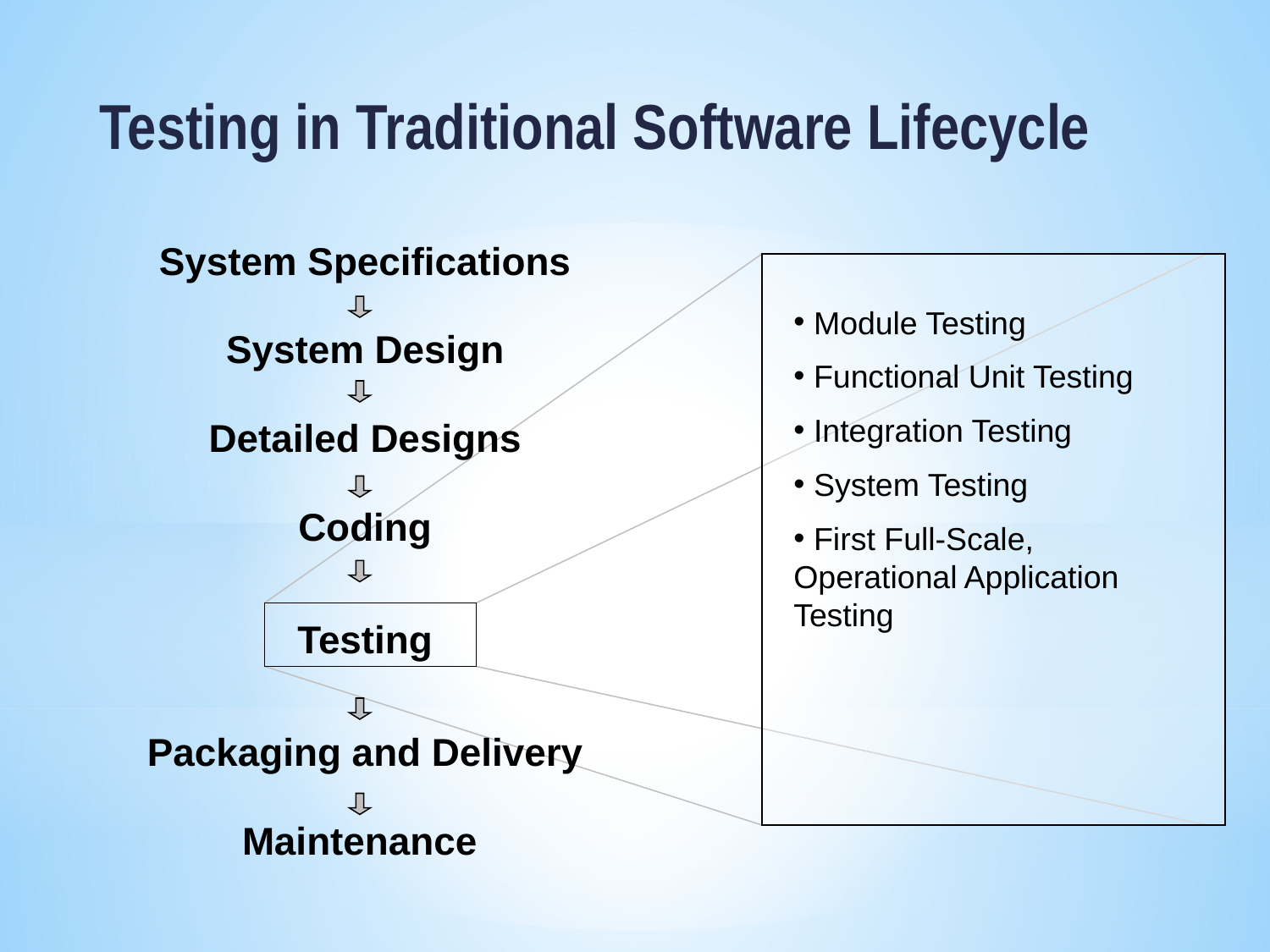

# Testing in Traditional Software Lifecycle
System Specifications

System Design

Detailed Designs

Coding

Testing

Packaging and Delivery

Maintenance

 Module Testing
 Functional Unit Testing
 Integration Testing
 System Testing
 First Full-Scale,      Operational Application Testing